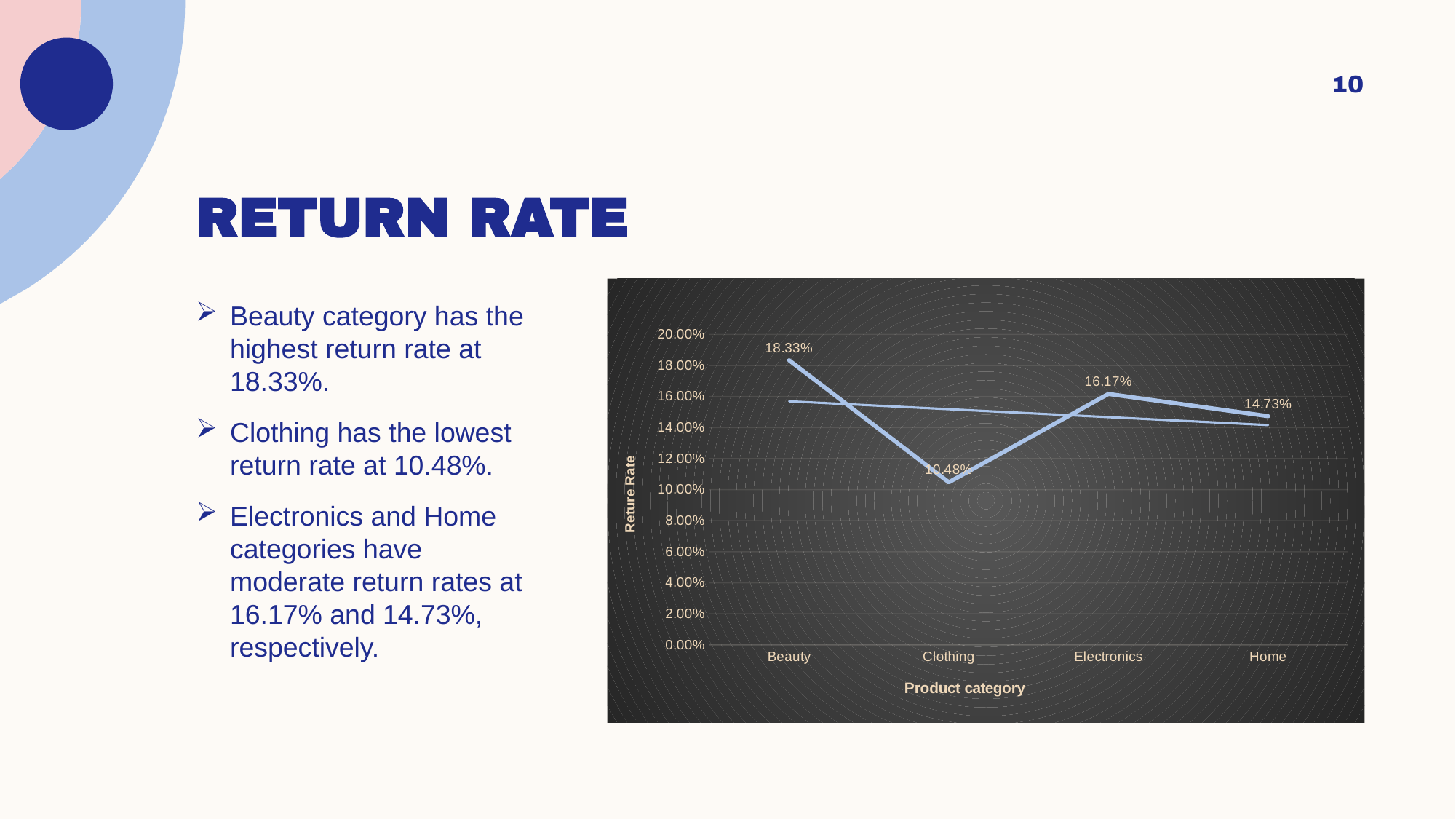

10
# Return rate

### Chart

| Category | Return_Rate |
|---|---|
| Beauty | 0.18333333333333332 |
| Clothing | 0.10476190476190476 |
| Electronics | 0.16165413533834586 |
| Home | 0.14733542319749215 |
Beauty category has the highest return rate at 18.33%.
Clothing has the lowest return rate at 10.48%.
Electronics and Home categories have moderate return rates at 16.17% and 14.73%, respectively.